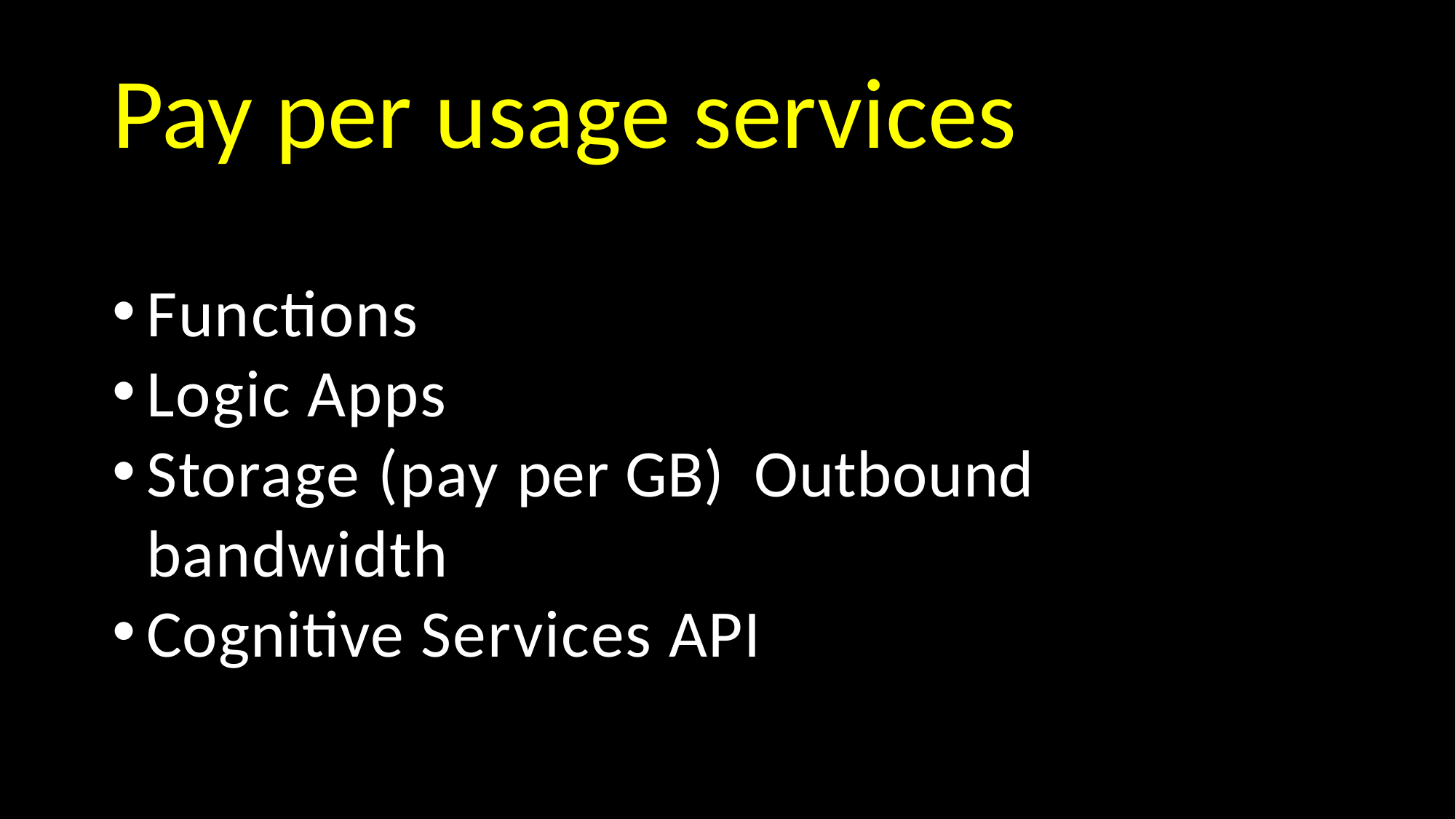

Pay per usage services
Functions
Logic Apps
Storage (pay per GB)  Outbound bandwidth
Cognitive Services API